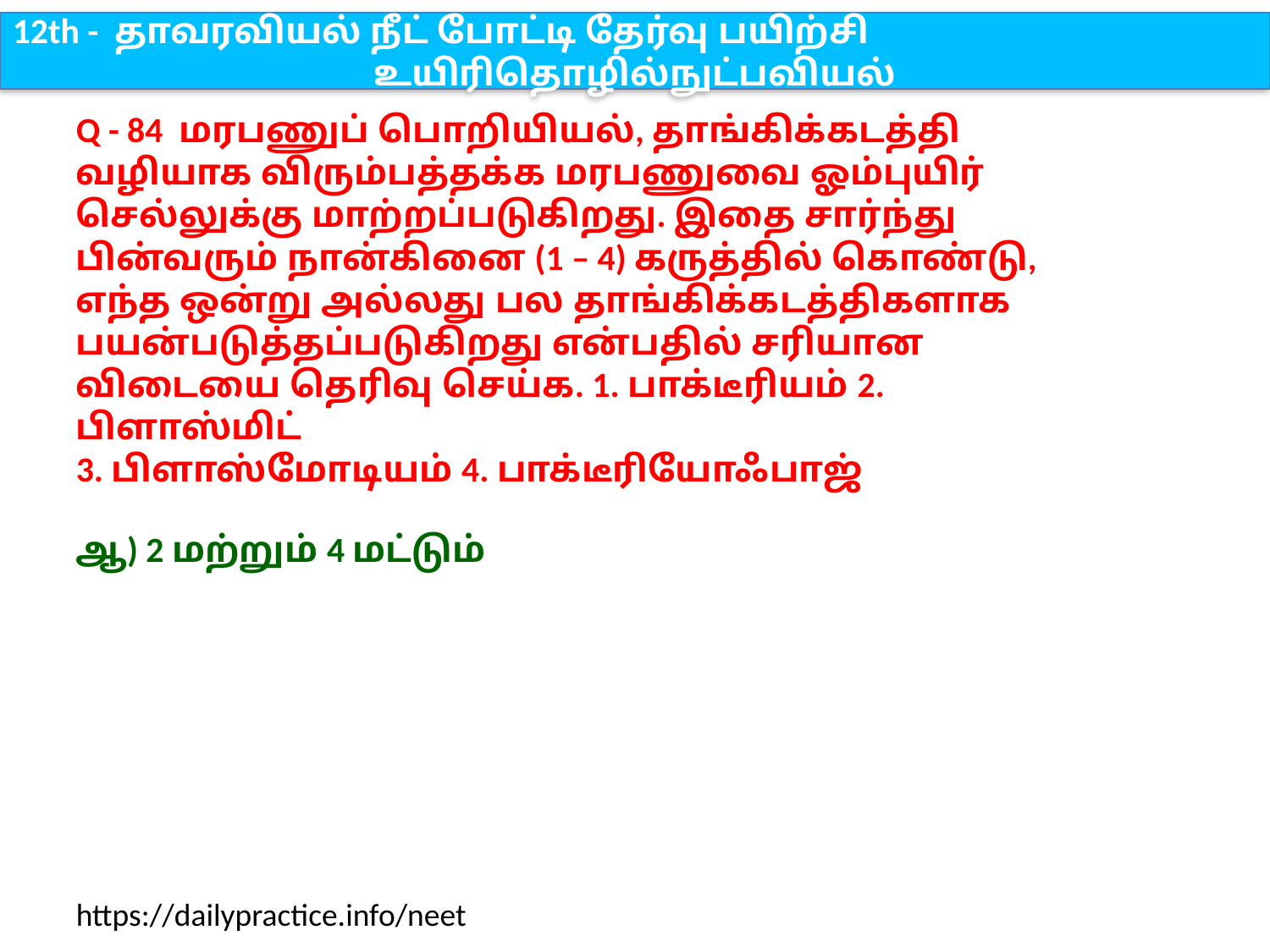

12th -  தாவரவியல் நீட் போட்டி தேர்வு பயிற்சி
உயிரிதொழில்நுட்பவியல்

Q - 84  மரபணுப் பொறியியல், தாங்கிக்கடத்தி வழியாக விரும்பத்தக்க மரபணுவை ஓம்புயிர் செல்லுக்கு மாற்றப்படுகிறது. இதை சார்ந்து பின்வரும் நான்கினை (1 – 4) கருத்தில் கொண்டு, எந்த ஒன்று அல்லது பல தாங்கிக்கடத்திகளாக பயன்படுத்தப்படுகிறது என்பதில் சரியான விடையை தெரிவு செய்க. 1. பாக்டீரியம் 2. பிளாஸ்மிட்
3. பிளாஸ்மோடியம் 4. பாக்டீரியோஃபாஜ்

ஆ) 2 மற்றும் 4 மட்டும்
https://dailypractice.info/neet